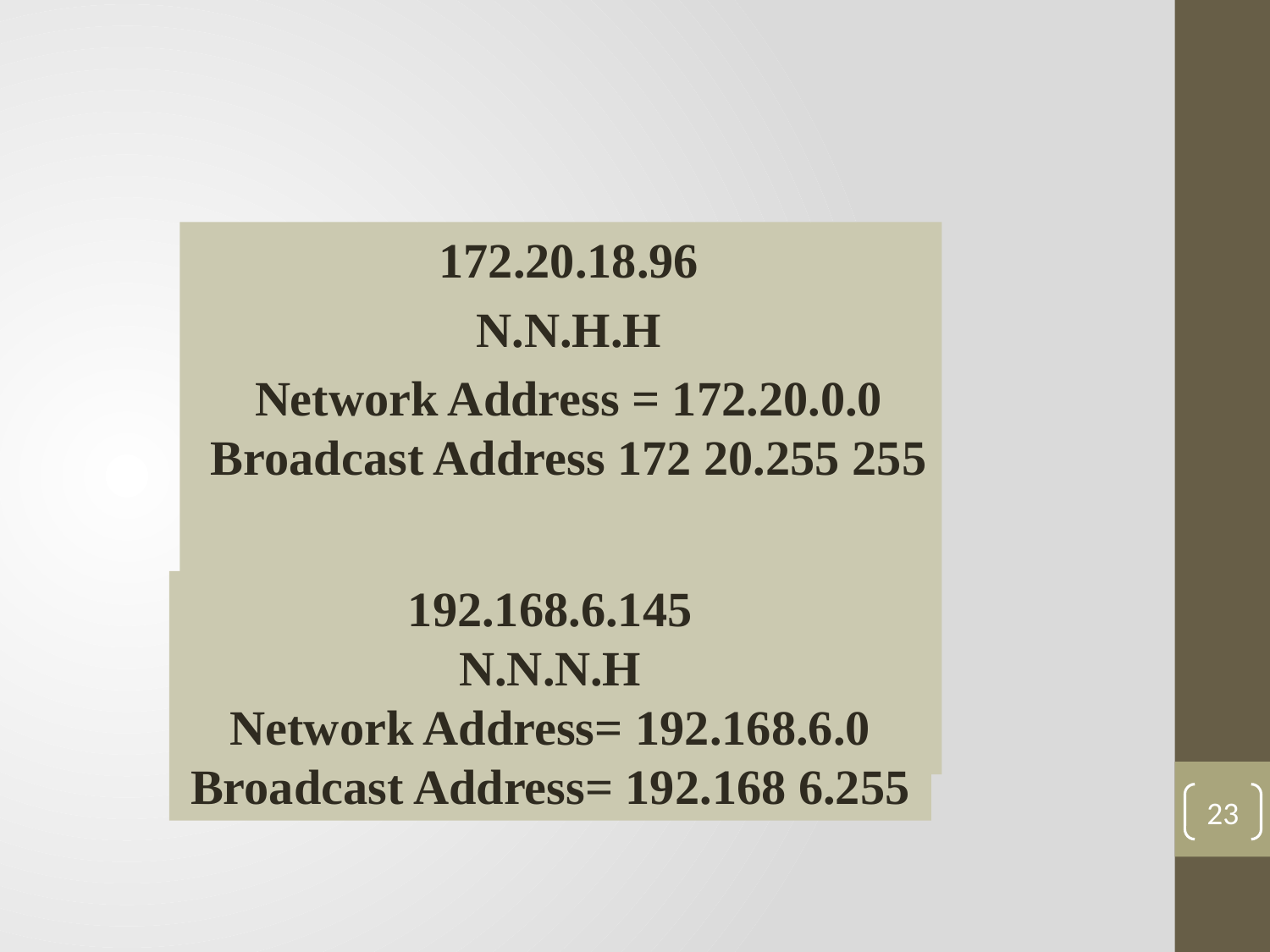

#
172.20.18.96
N.N.H.H
Network Address = 172.20.0.0 Broadcast Address 172 20.255 255
192.168.6.145
N.N.N.H
Network Address= 192.168.6.0
Broadcast Address= 192.168 6.255
23